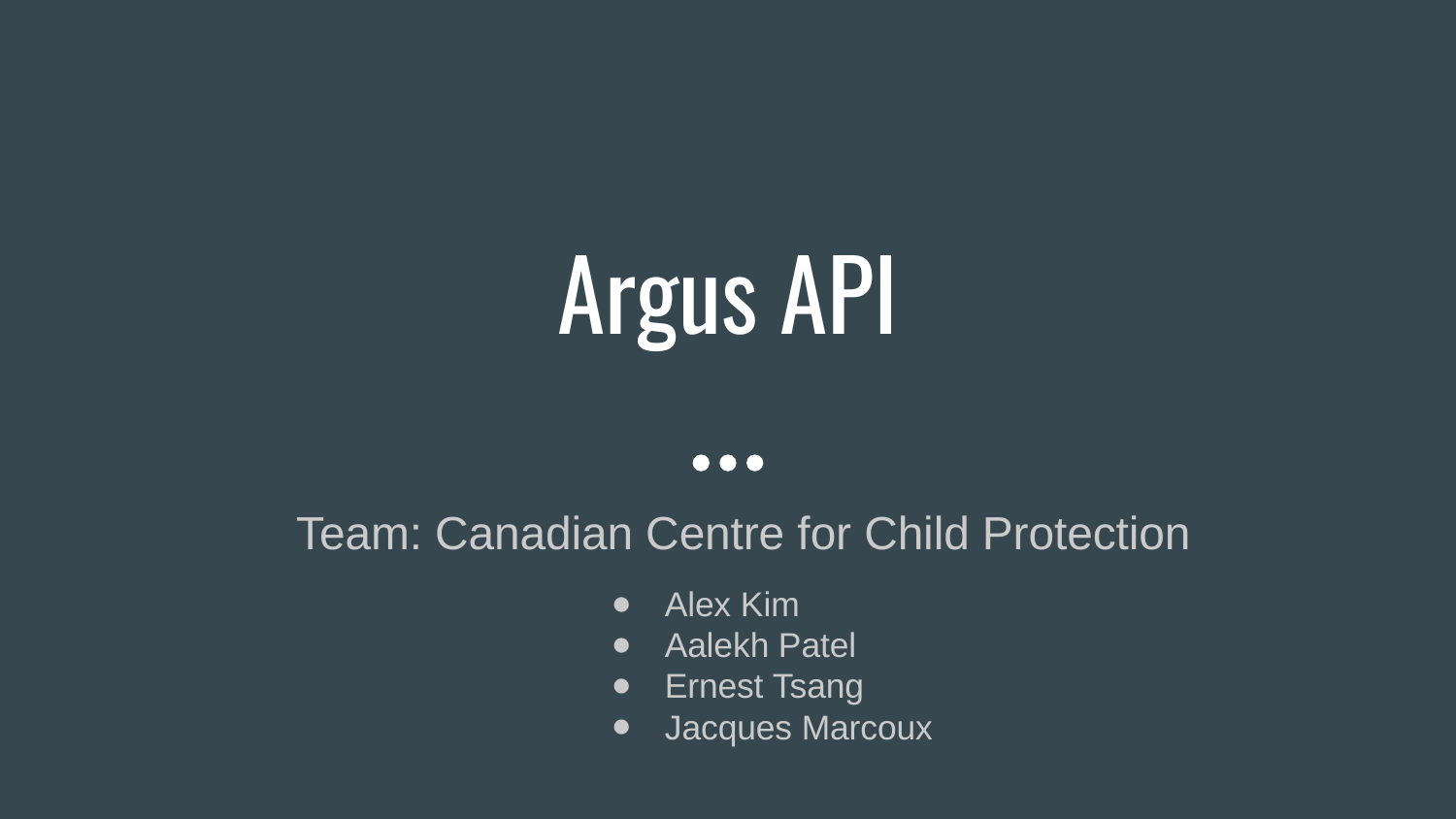

# Argus API
Team: Canadian Centre for Child Protection
Alex Kim
Aalekh Patel
Ernest Tsang
Jacques Marcoux